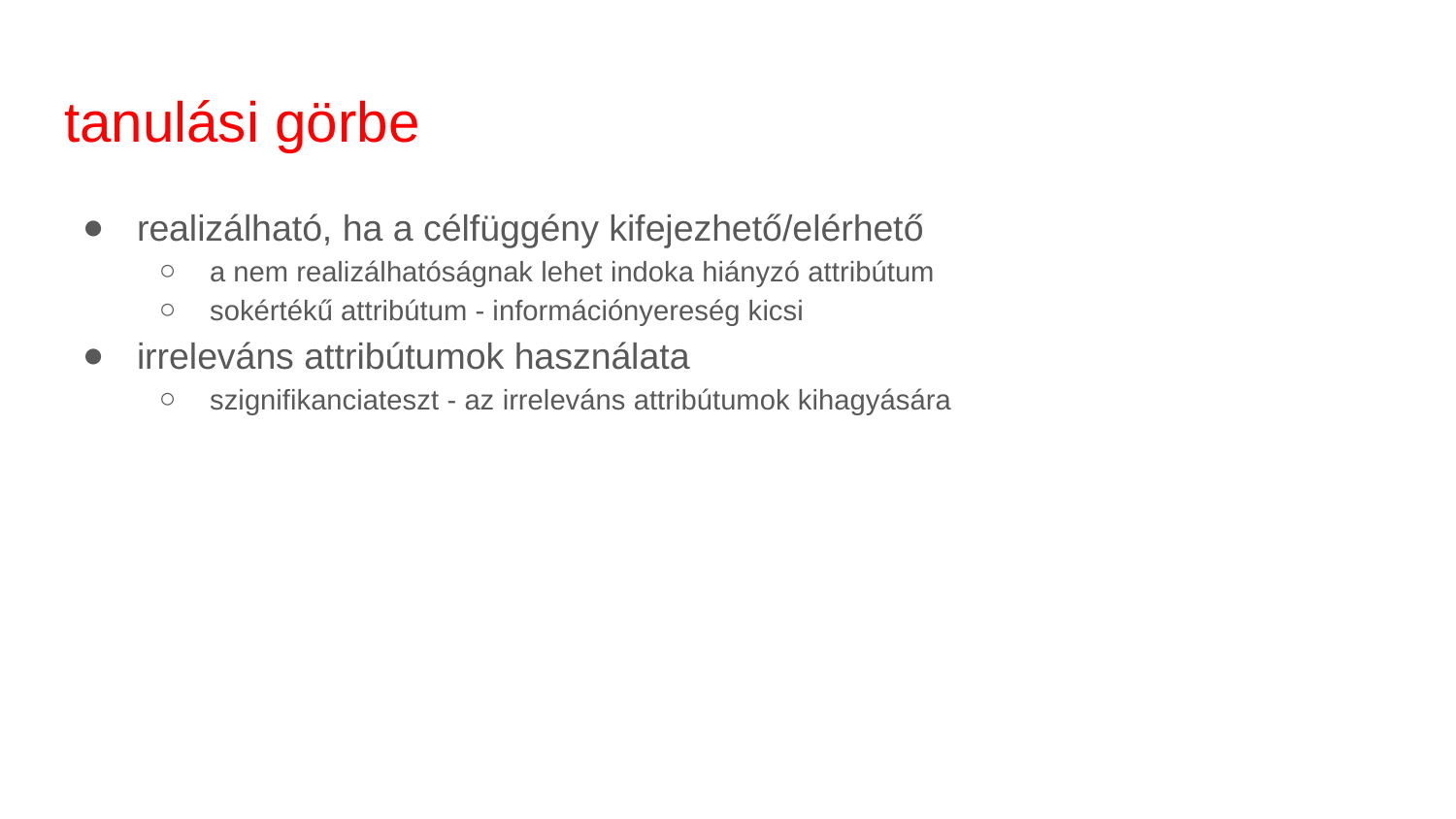

# tanulási görbe
realizálható, ha a célfüggény kifejezhető/elérhető
a nem realizálhatóságnak lehet indoka hiányzó attribútum
sokértékű attribútum - információnyereség kicsi
irreleváns attribútumok használata
szignifikanciateszt - az irreleváns attribútumok kihagyására